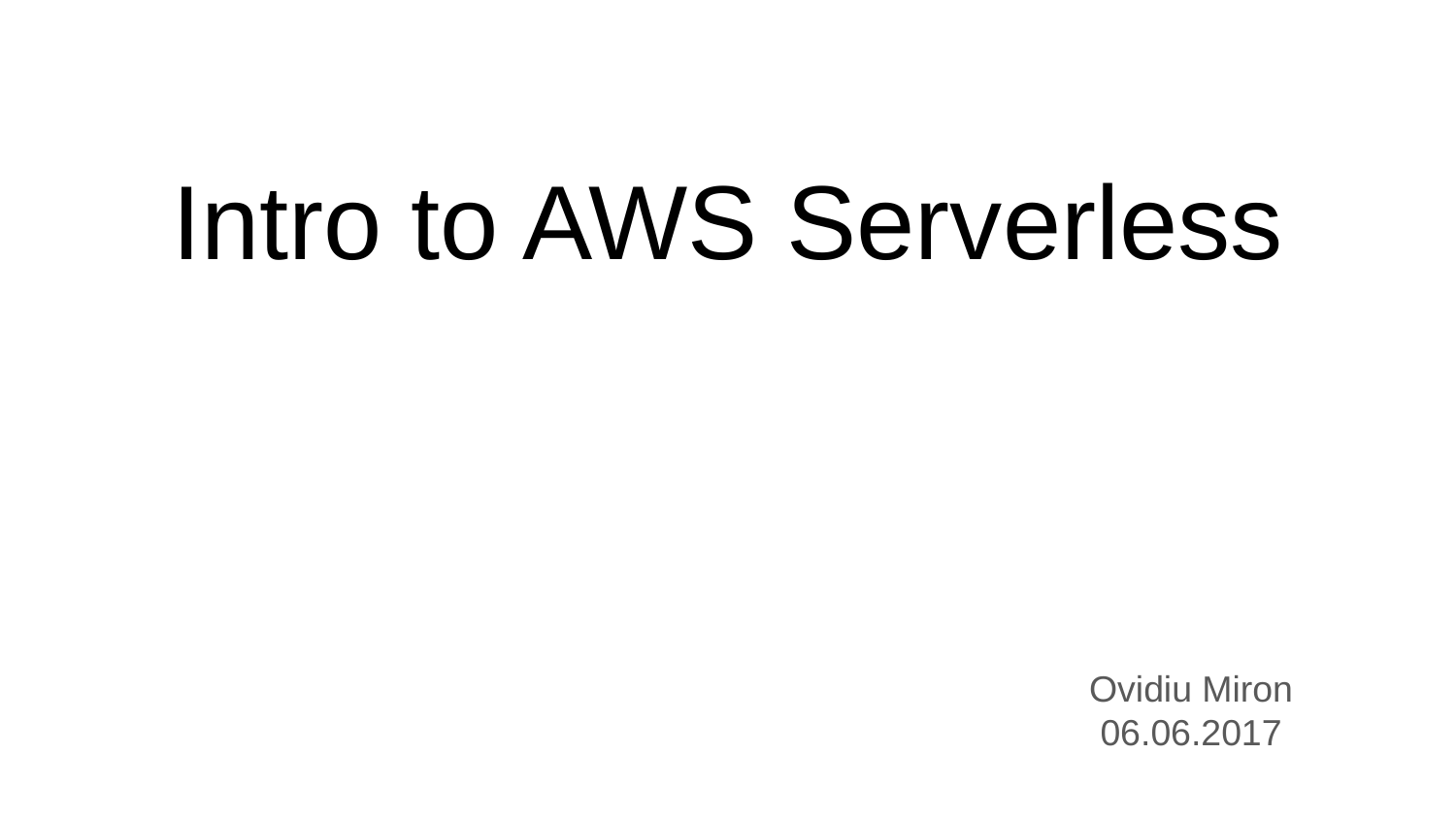

# Intro to AWS Serverless
Ovidiu Miron
06.06.2017